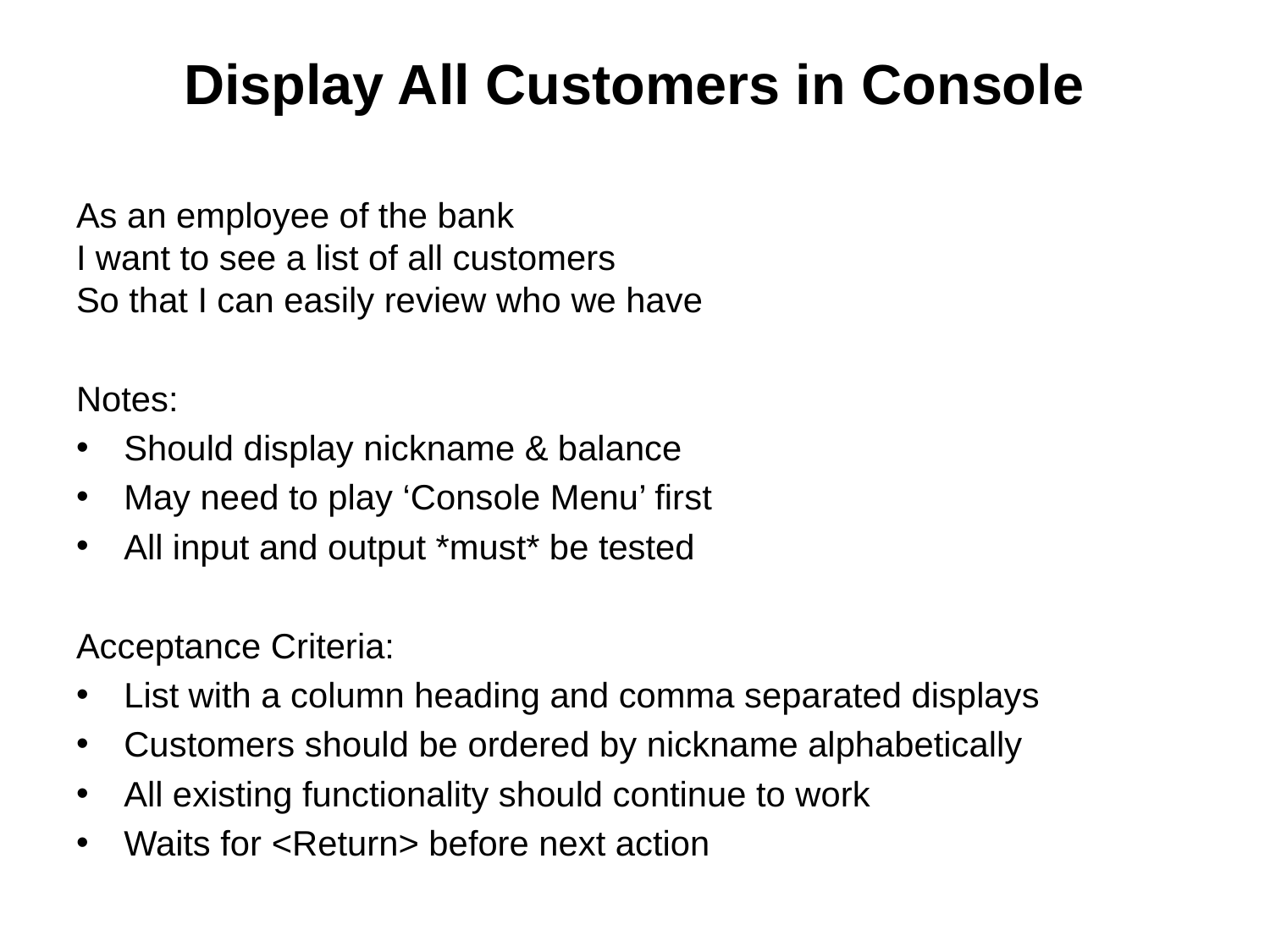

# Display All Customers in Console
As an employee of the bank
I want to see a list of all customers
So that I can easily review who we have

Notes:
Should display nickname & balance
May need to play ‘Console Menu’ first
All input and output *must* be tested

Acceptance Criteria:
List with a column heading and comma separated displays
Customers should be ordered by nickname alphabetically
All existing functionality should continue to work
Waits for <Return> before next action